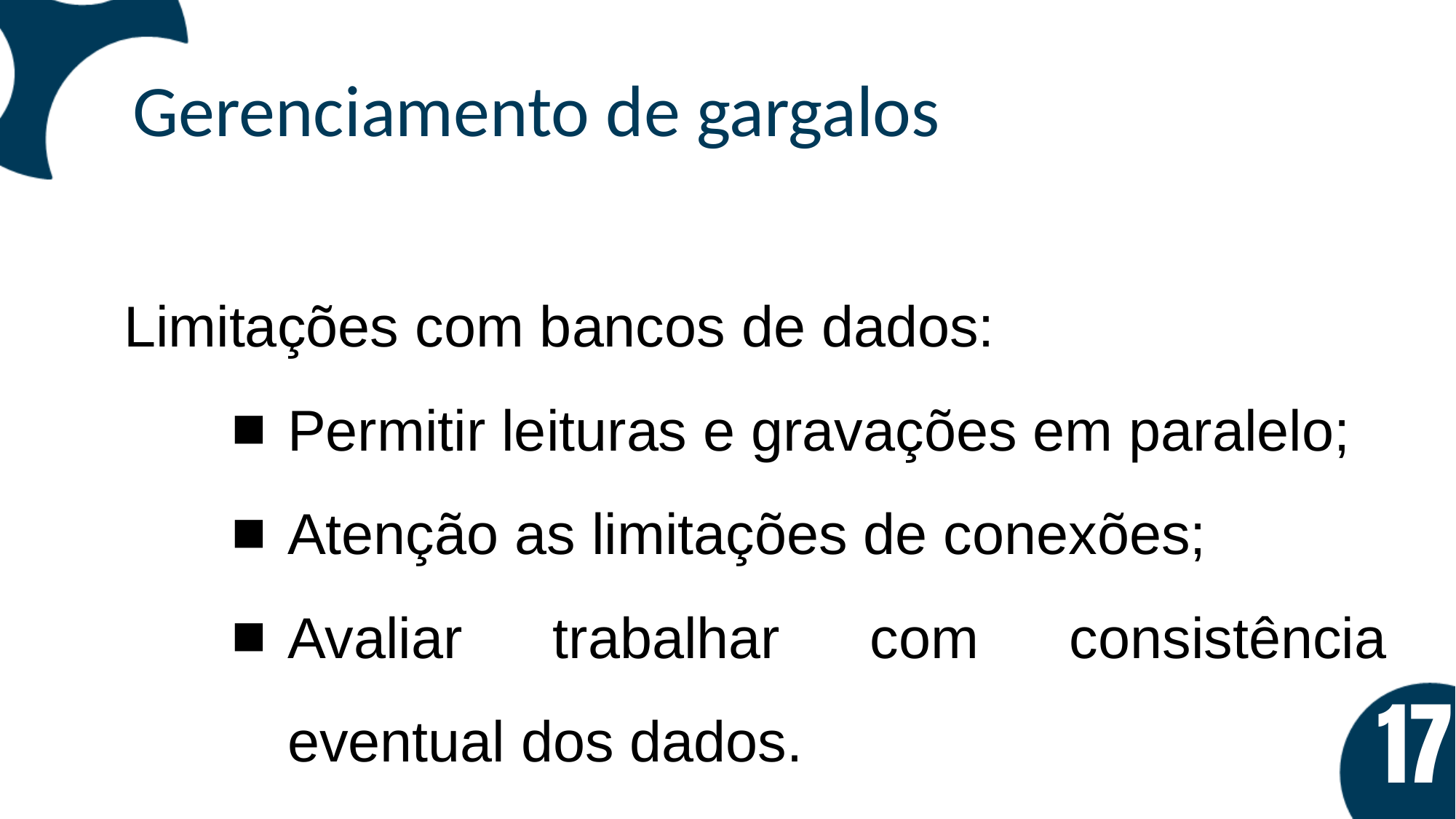

Gerenciamento de gargalos
Limitações com bancos de dados:
Permitir leituras e gravações em paralelo;
Atenção as limitações de conexões;
Avaliar trabalhar com consistência eventual dos dados.
17